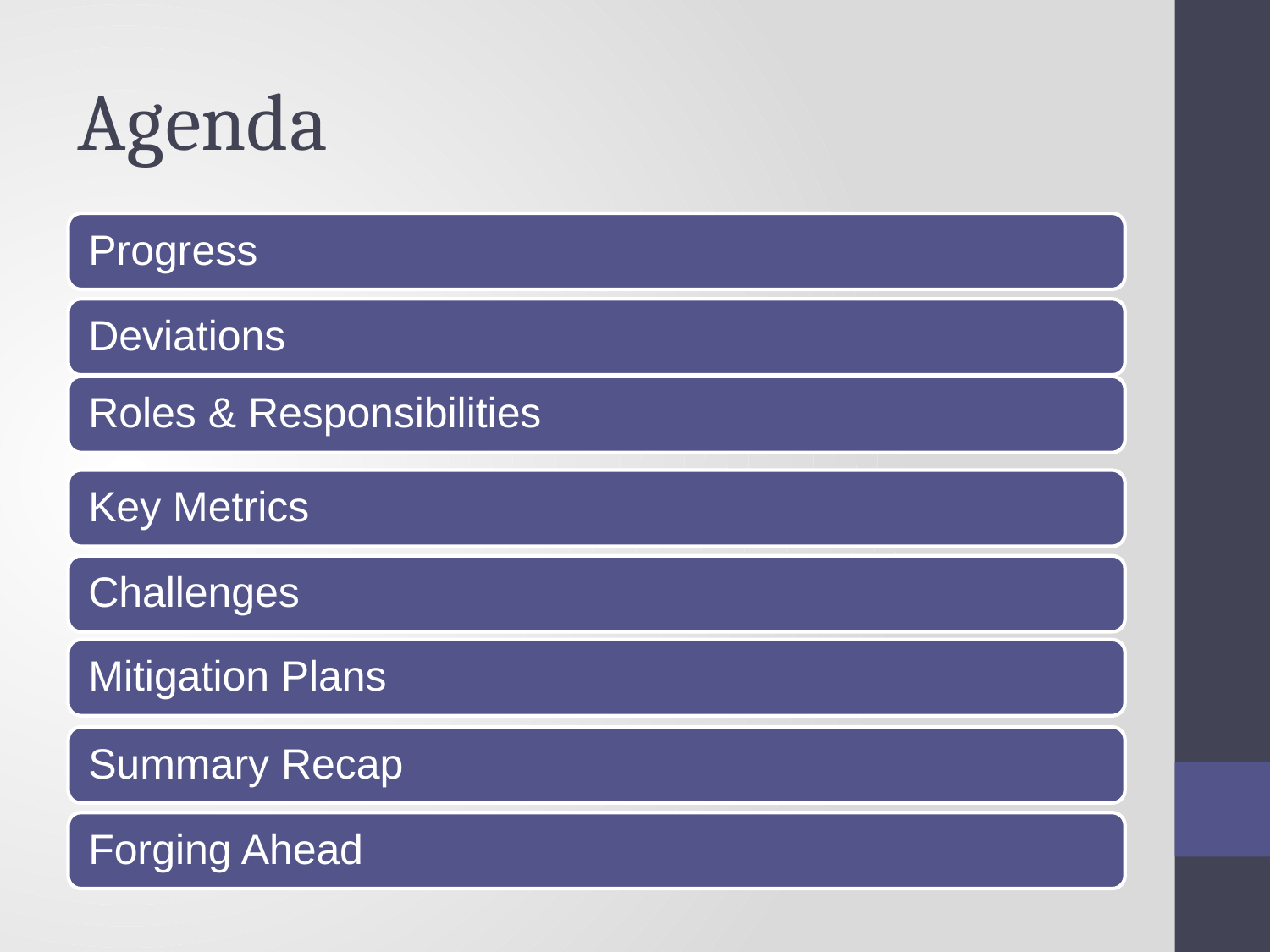

# Agenda
Progress
Deviations
Roles & Responsibilities
Key Metrics
Challenges
Mitigation Plans
Summary Recap
Forging Ahead